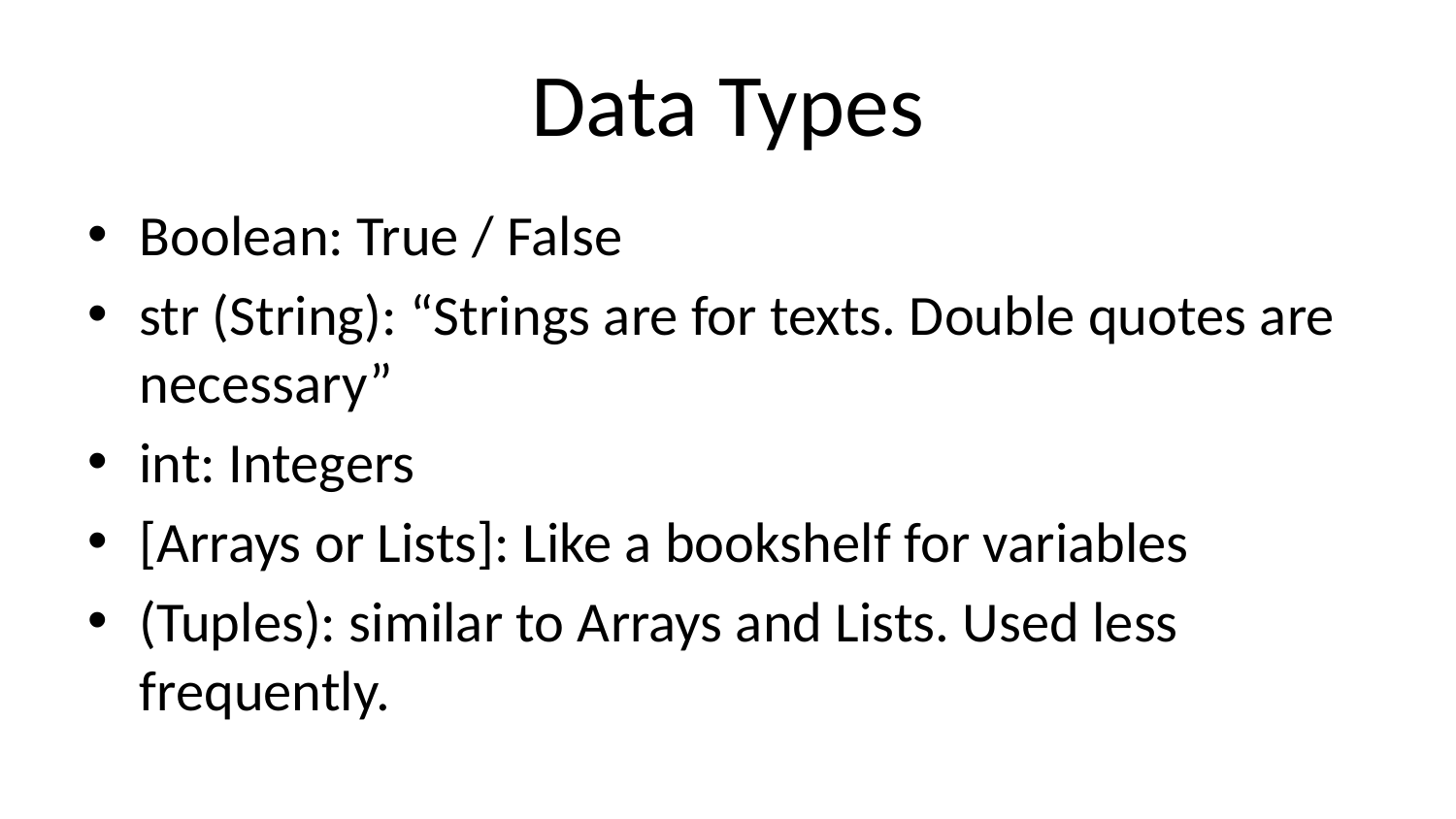

# Data Types
Boolean: True / False
str (String): “Strings are for texts. Double quotes are necessary”
int: Integers
[Arrays or Lists]: Like a bookshelf for variables
(Tuples): similar to Arrays and Lists. Used less frequently.